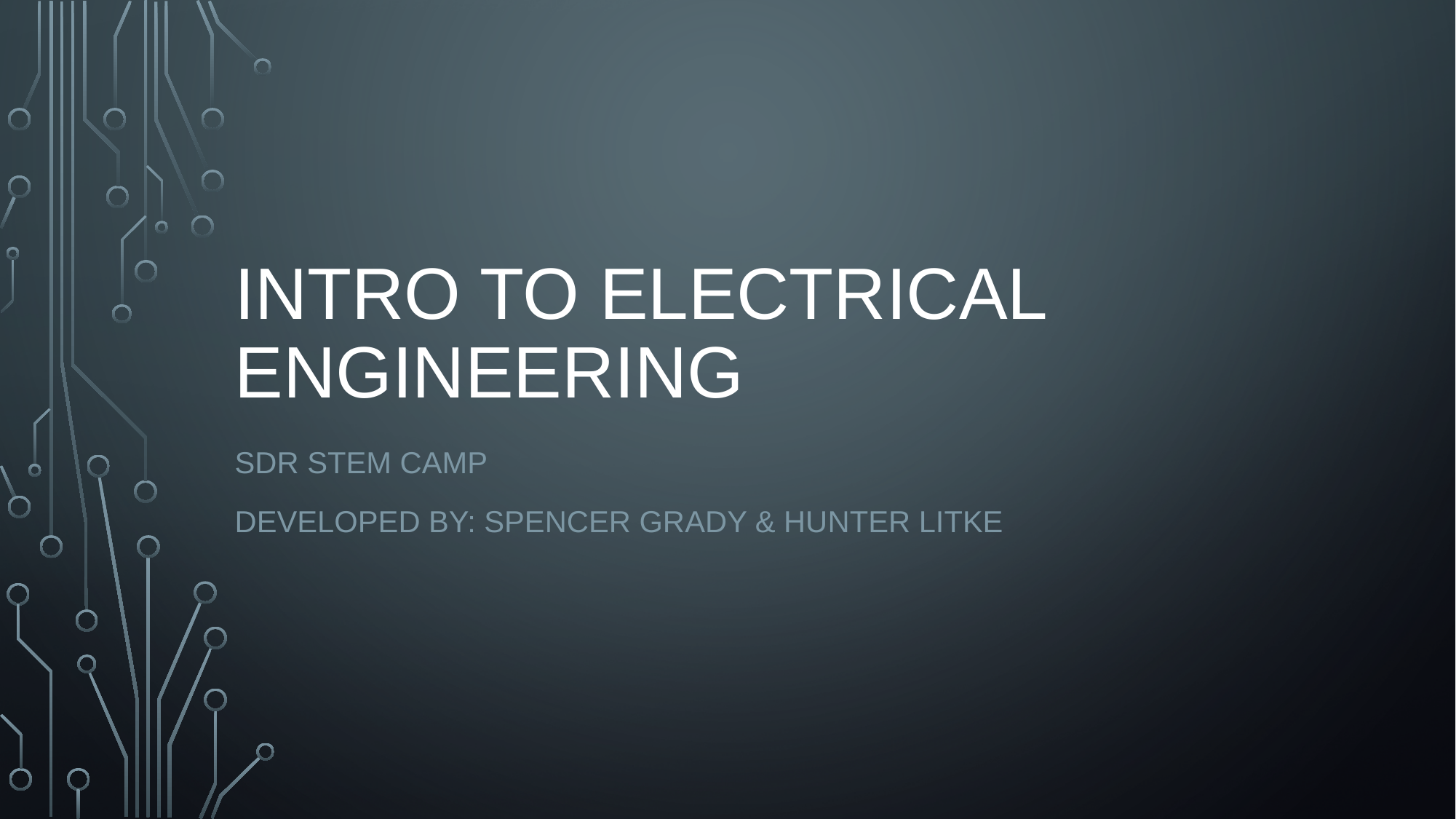

# Intro to Electrical Engineering
SDR Stem Camp
Developed by: Spencer Grady & Hunter Litke